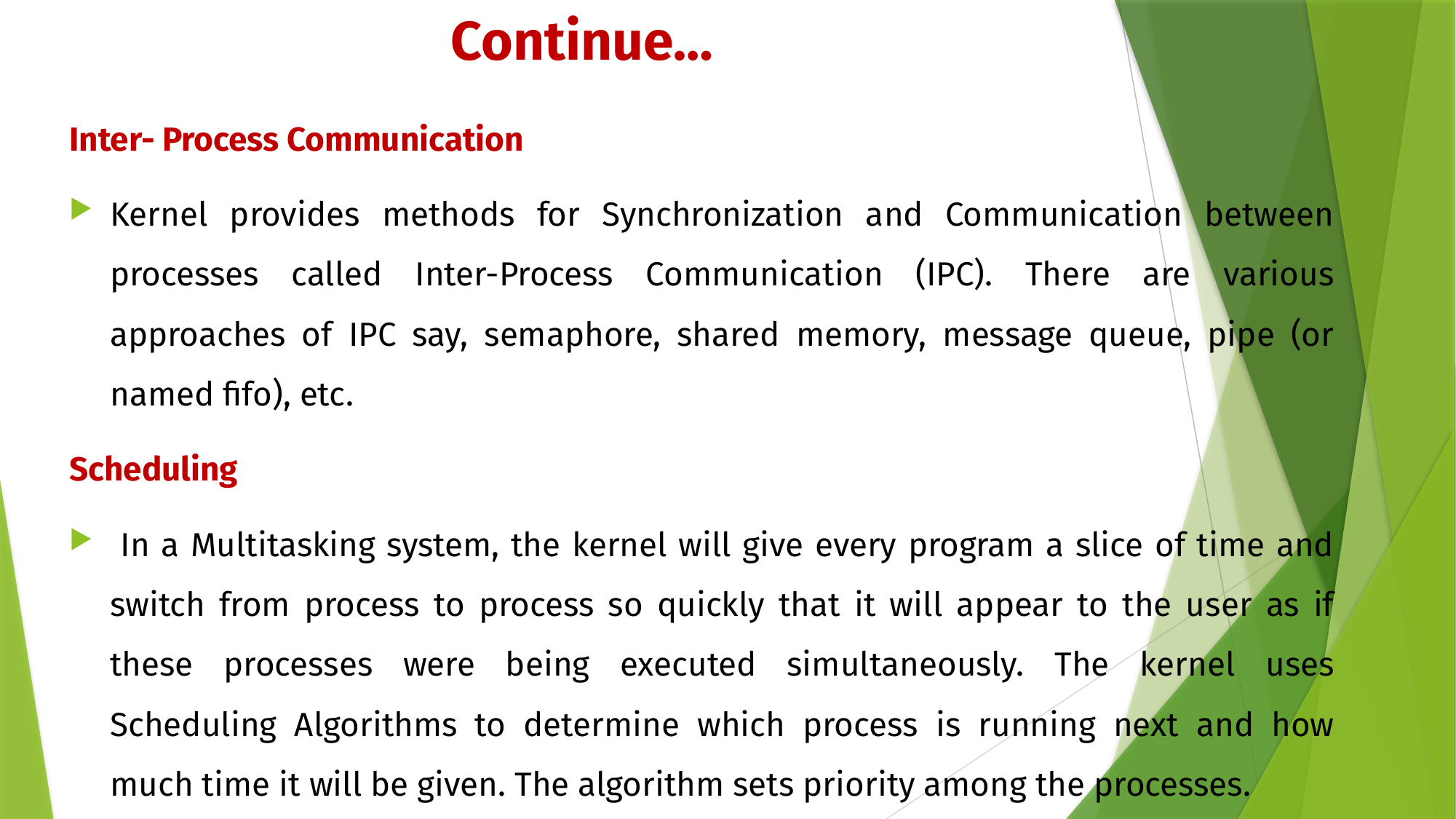

# Continue…
Inter- Process Communication
Kernel provides methods for Synchronization and Communication between processes called Inter-Process Communication (IPC). There are various approaches of IPC say, semaphore, shared memory, message queue, pipe (or named fifo), etc.
Scheduling
 In a Multitasking system, the kernel will give every program a slice of time and switch from process to process so quickly that it will appear to the user as if these processes were being executed simultaneously. The kernel uses Scheduling Algorithms to determine which process is running next and how much time it will be given. The algorithm sets priority among the processes.